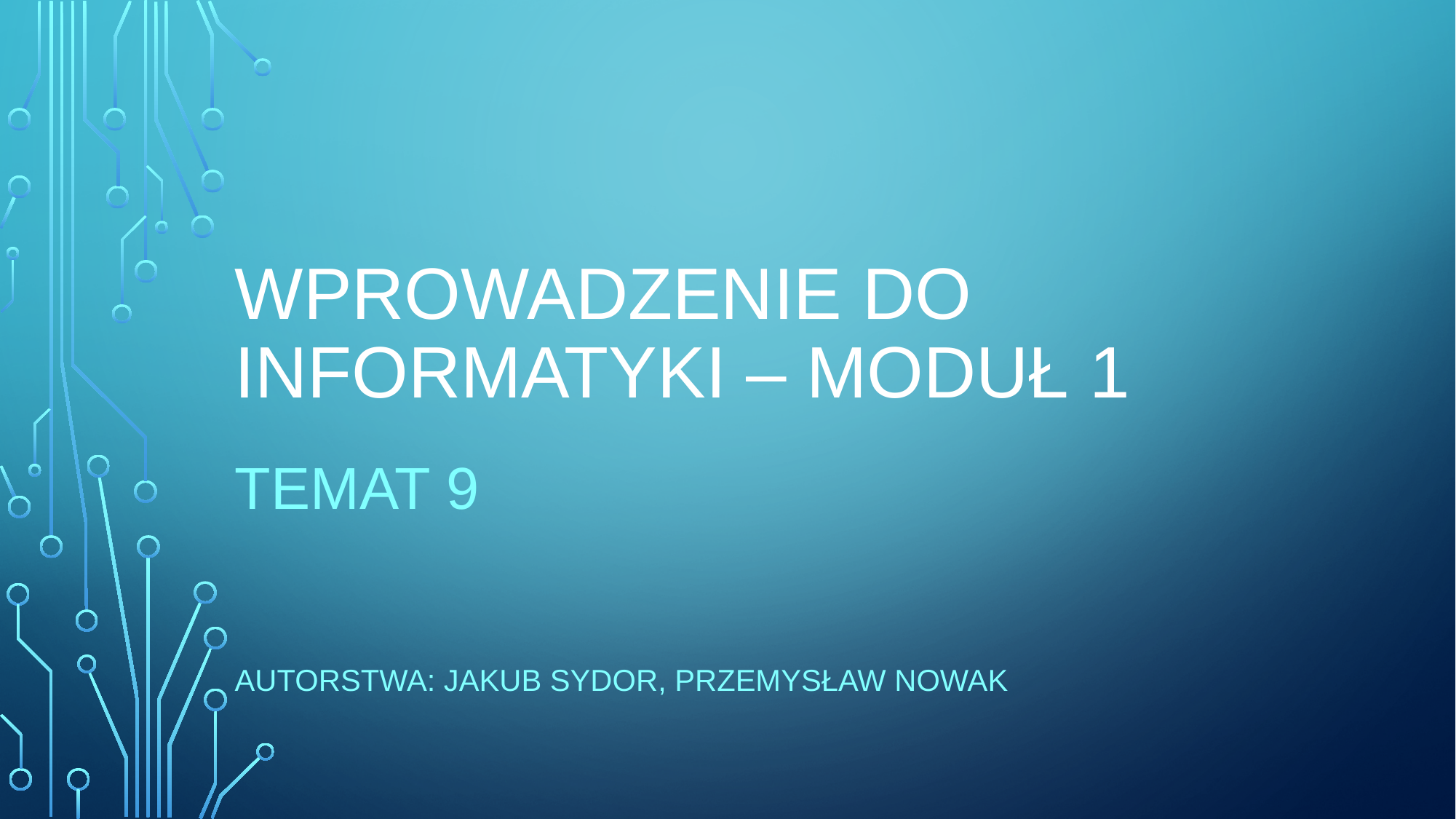

# Wprowadzenie do informatyki – Moduł 1
Temat 9

Autorstwa: Jakub Sydor, Przemysław Nowak